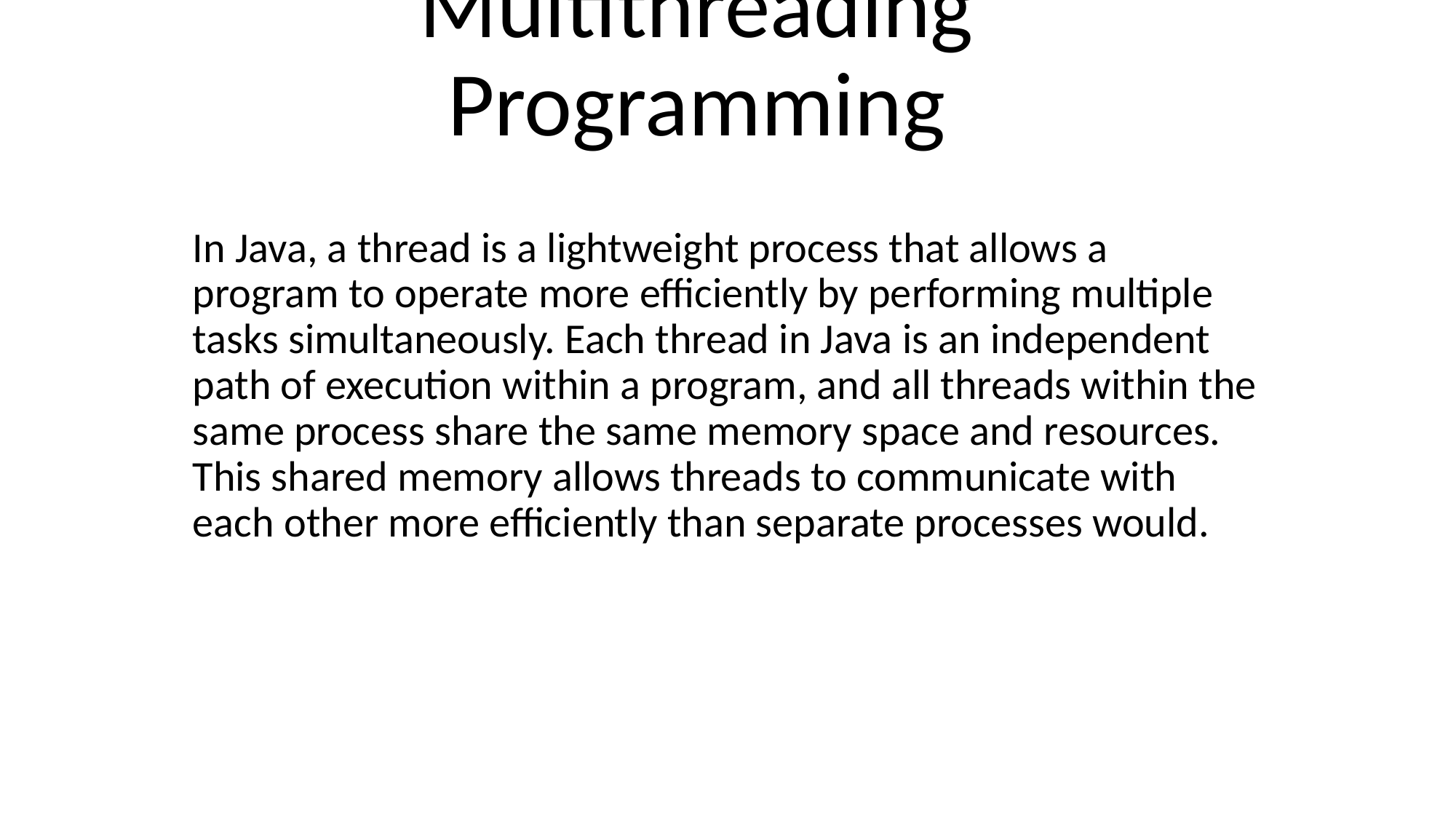

# Multithreading Programming

In Java, a thread is a lightweight process that allows a program to operate more efficiently by performing multiple tasks simultaneously. Each thread in Java is an independent path of execution within a program, and all threads within the same process share the same memory space and resources. This shared memory allows threads to communicate with each other more efficiently than separate processes would.